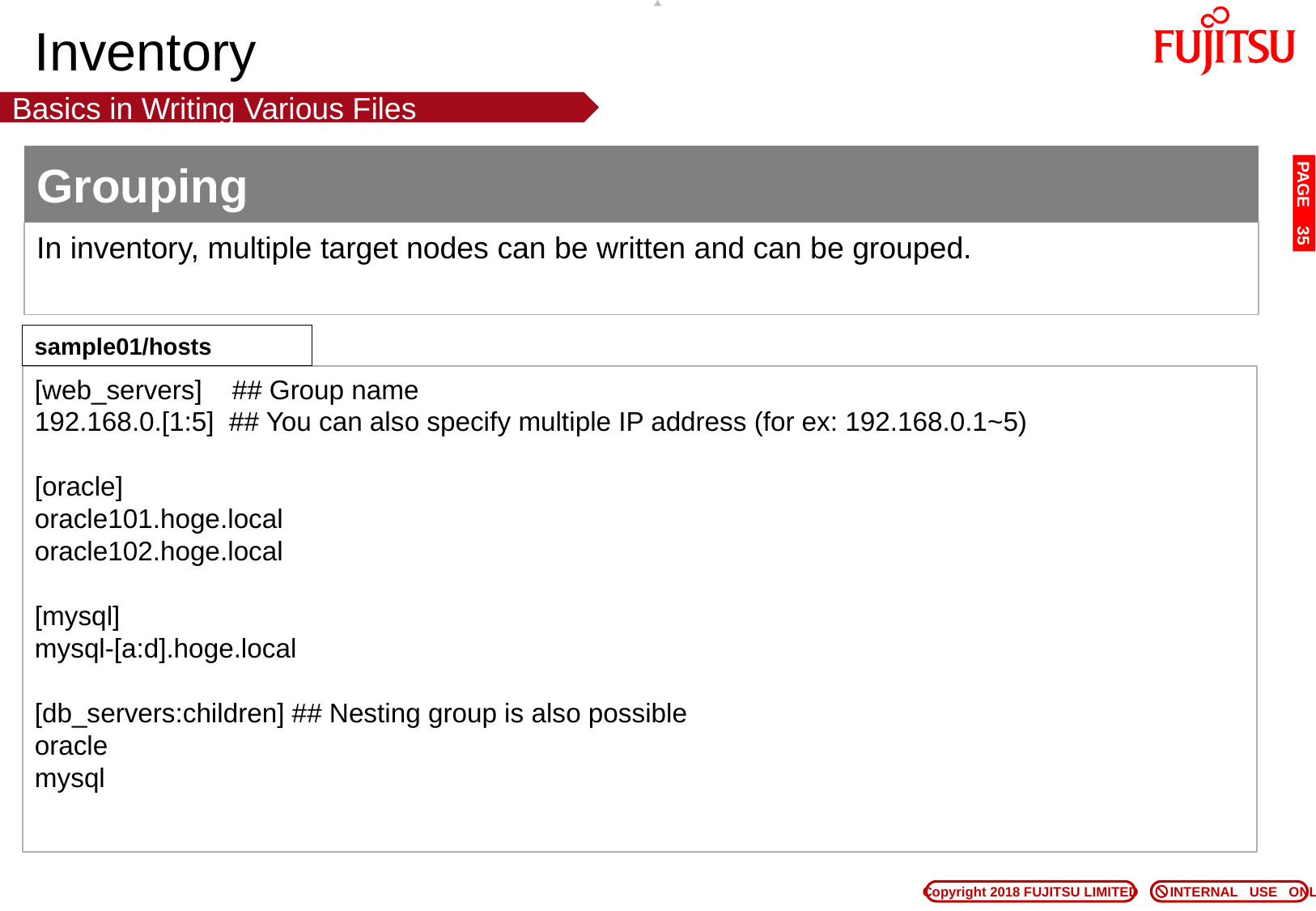

# Inventory
Basics in Writing Various Files
Grouping
PAGE    35
In inventory, multiple target nodes can be written and can be grouped.
sample01/hosts
[web_servers]    ## Group name
192.168.0.[1:5]  ## You can also specify multiple IP address (for ex: 192.168.0.1~5)

[oracle]
oracle101.hoge.local
oracle102.hoge.local

[mysql]
mysql-[a:d].hoge.local

[db_servers:children] ## Nesting group is also possible
oracle
mysql